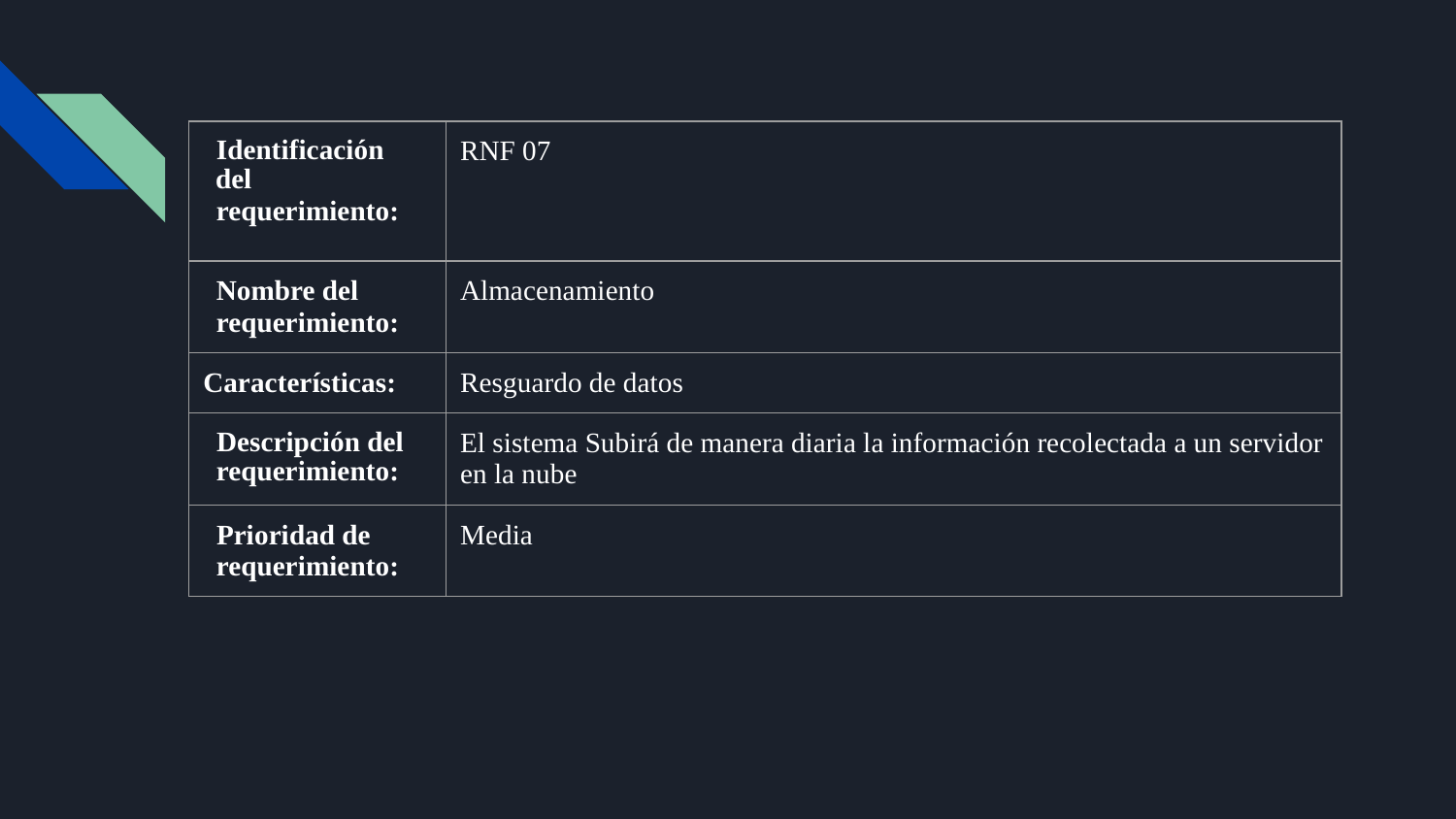

| Identificación del requerimiento: | RNF 07 |
| --- | --- |
| Nombre del requerimiento: | Almacenamiento |
| Características: | Resguardo de datos |
| Descripción del requerimiento: | El sistema Subirá de manera diaria la información recolectada a un servidor en la nube |
| Prioridad de requerimiento: | Media |